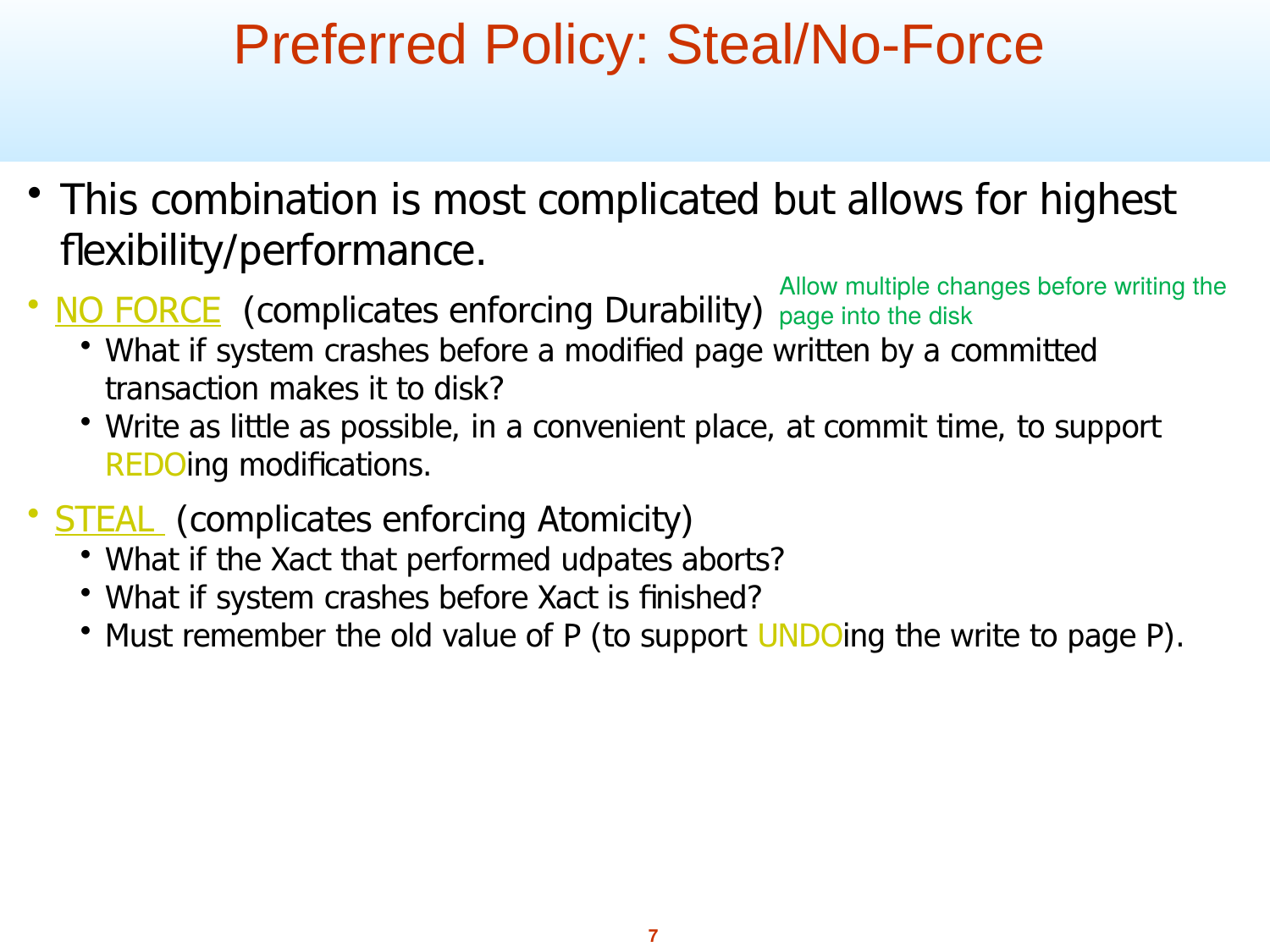

Preferred Policy: Steal/No-Force

This combination is most complicated but allows for highest flexibility/performance.
NO FORCE  (complicates enforcing Durability)
What if system crashes before a modified page written by a committed transaction makes it to disk?
Write as little as possible, in a convenient place, at commit time, to support REDOing modifications.
STEAL  (complicates enforcing Atomicity)
What if the Xact that performed udpates aborts?
What if system crashes before Xact is finished?
Must remember the old value of P (to support UNDOing the write to page P).
Allow multiple changes before writing the page into the disk
7